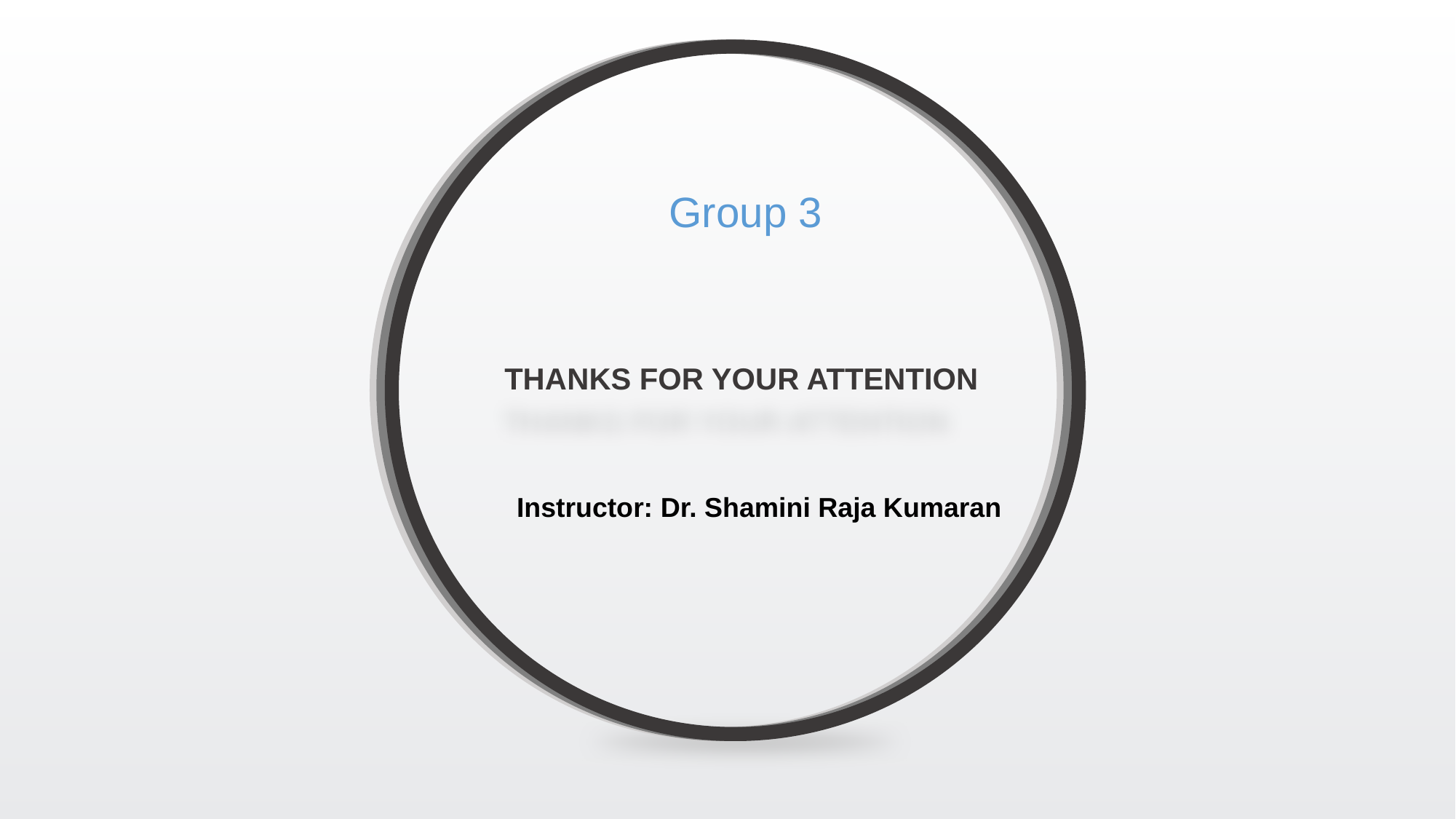

Group 3
THANKS FOR YOUR ATTENTION
Instructor: Dr. Shamini Raja Kumaran